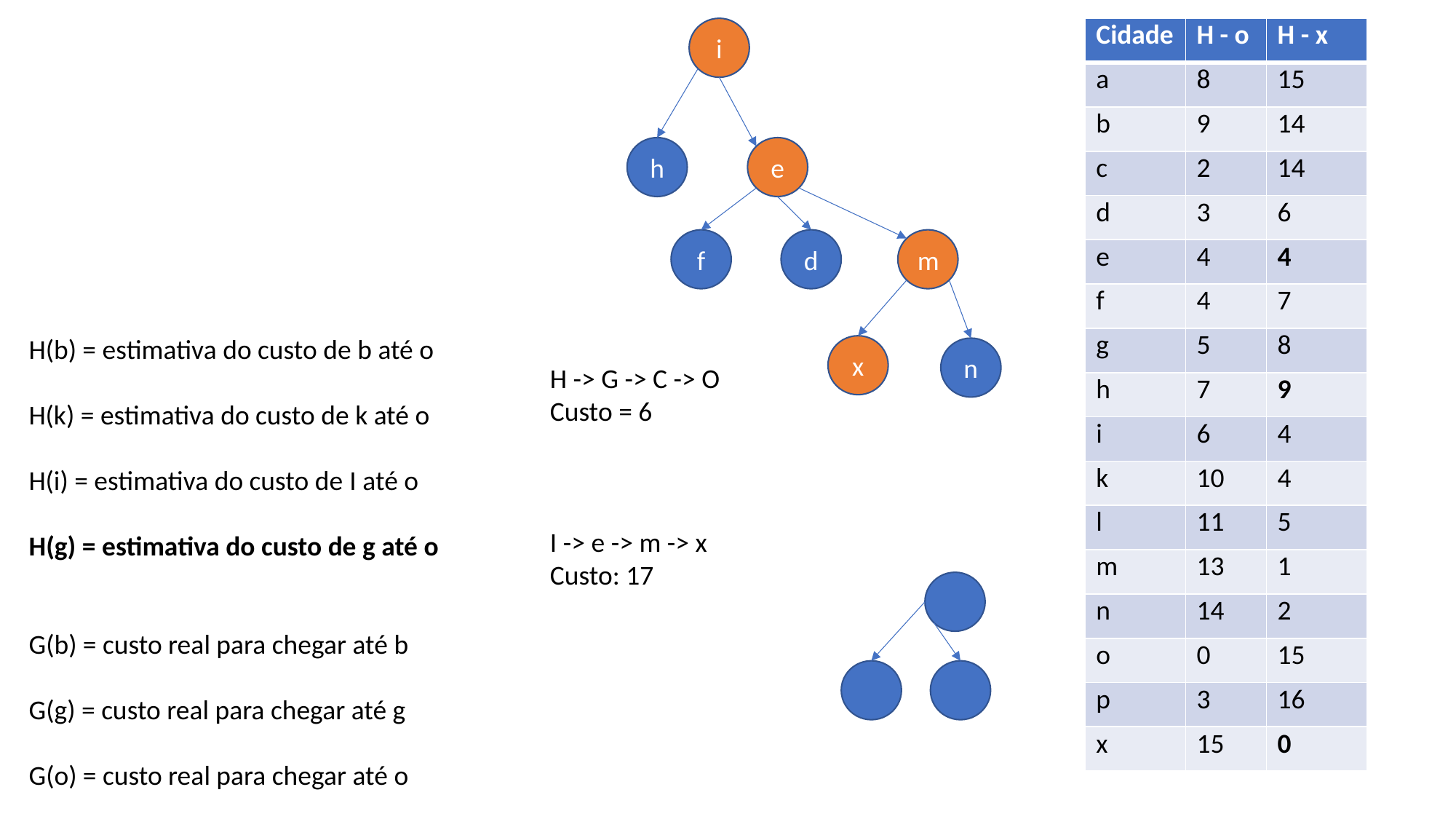

i
| Cidade | H - o | H - x |
| --- | --- | --- |
| a | 8 | 15 |
| b | 9 | 14 |
| c | 2 | 14 |
| d | 3 | 6 |
| e | 4 | 4 |
| f | 4 | 7 |
| g | 5 | 8 |
| h | 7 | 9 |
| i | 6 | 4 |
| k | 10 | 4 |
| l | 11 | 5 |
| m | 13 | 1 |
| n | 14 | 2 |
| o | 0 | 15 |
| p | 3 | 16 |
| x | 15 | 0 |
h
e
f
d
m
H(b) = estimativa do custo de b até o

H(k) = estimativa do custo de k até o

H(i) = estimativa do custo de I até o

H(g) = estimativa do custo de g até o

G(b) = custo real para chegar até b

G(g) = custo real para chegar até g

G(o) = custo real para chegar até o
x
n
H -> G -> C -> O
Custo = 6

I -> e -> m -> x
Custo: 17